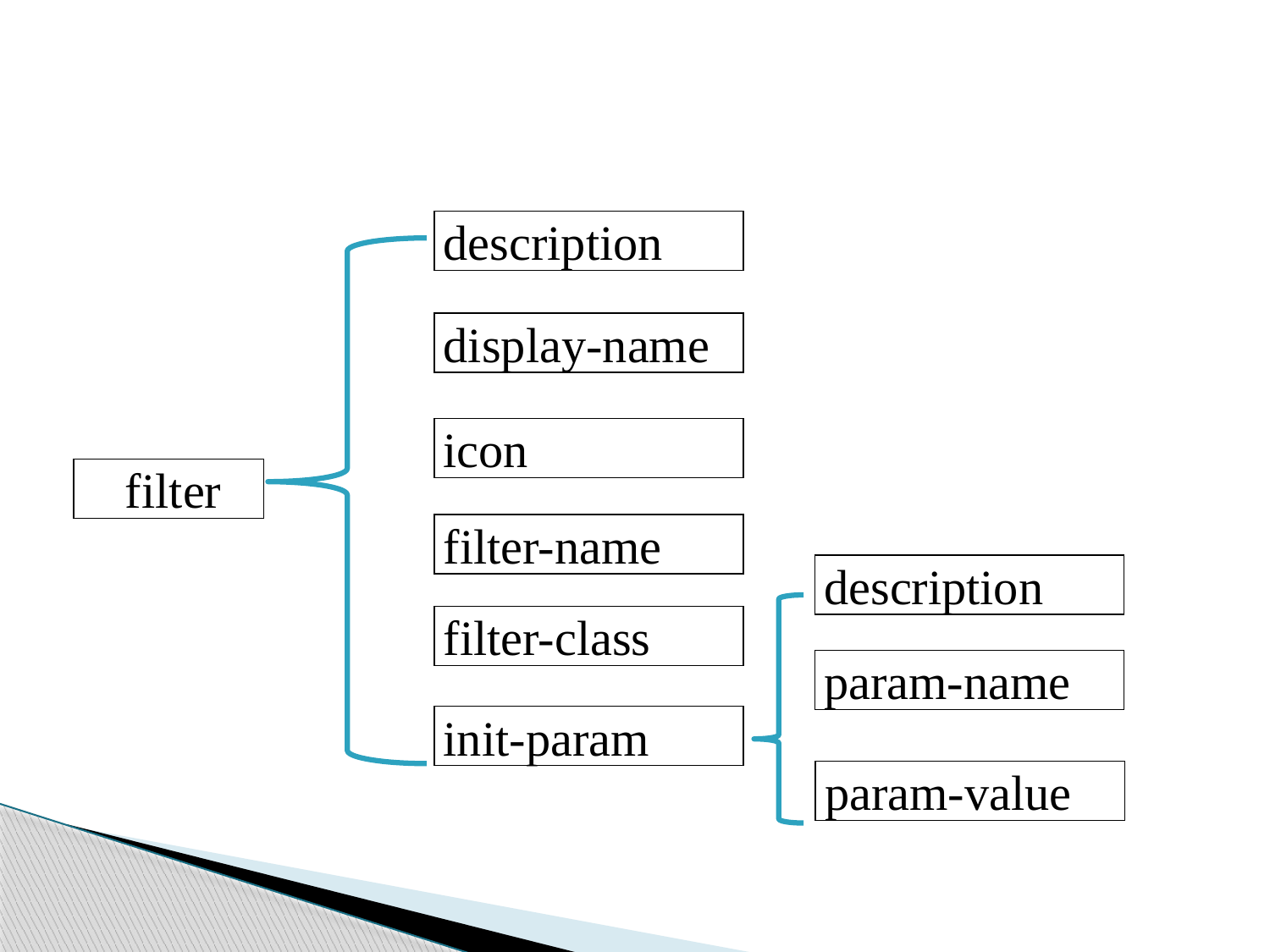

description
display-name
icon
filter
filter-name
description
filter-class
param-name
init-param
param-value